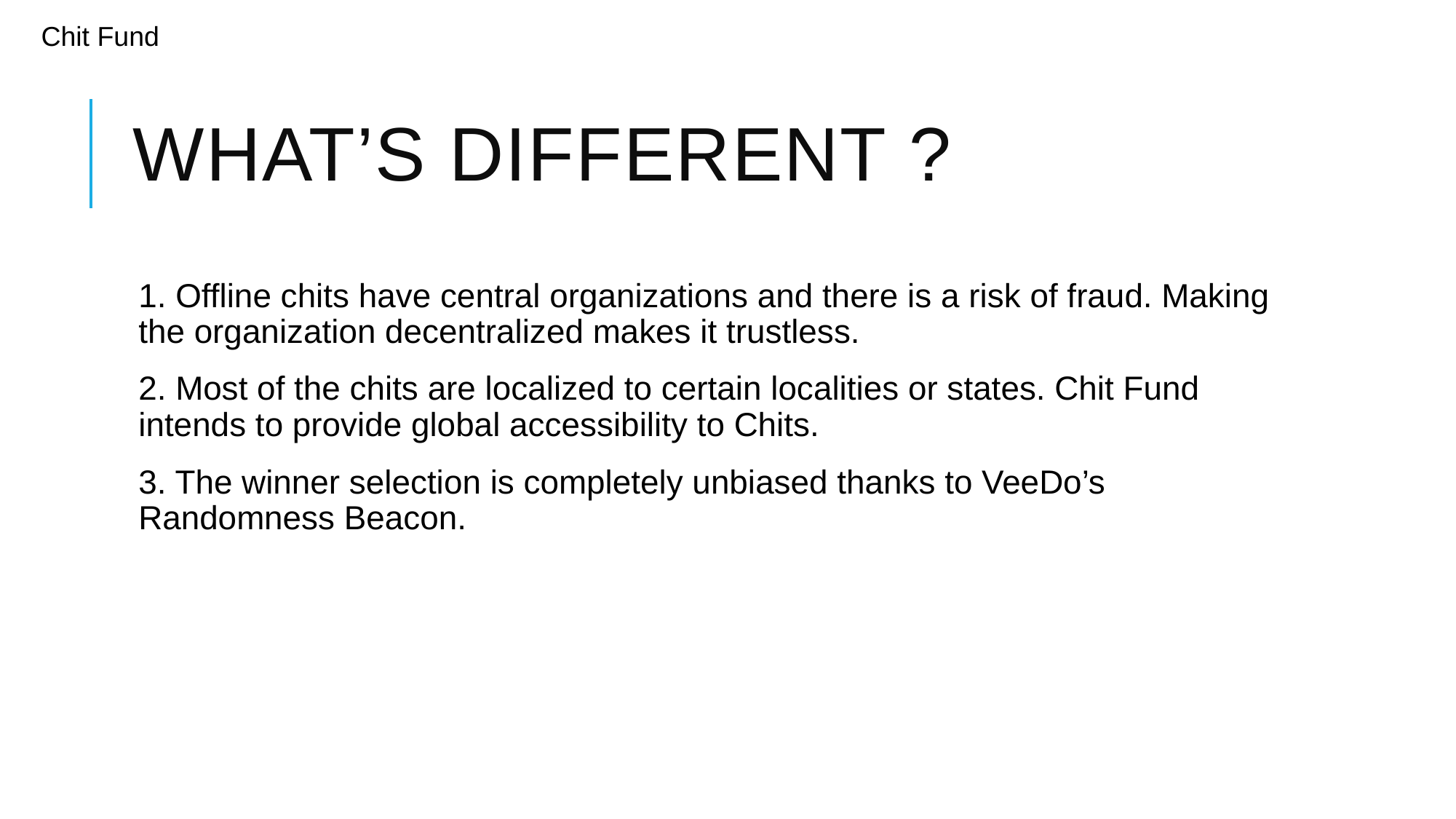

Chit Fund
# What’s different ?
1. Offline chits have central organizations and there is a risk of fraud. Making the organization decentralized makes it trustless.
2. Most of the chits are localized to certain localities or states. Chit Fund intends to provide global accessibility to Chits.
3. The winner selection is completely unbiased thanks to VeeDo’s Randomness Beacon.